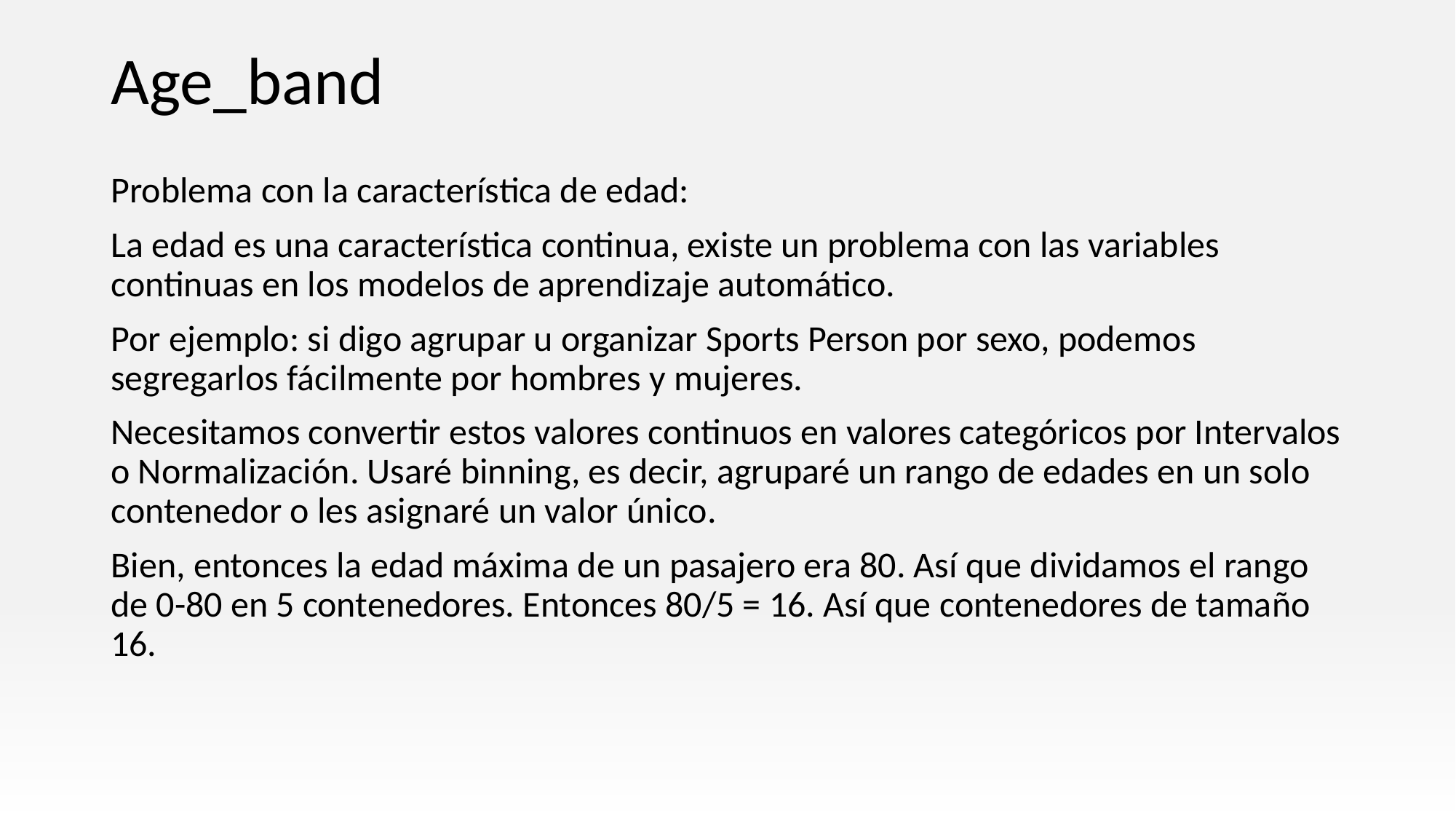

# Age_band
Problema con la característica de edad:
La edad es una característica continua, existe un problema con las variables continuas en los modelos de aprendizaje automático.
Por ejemplo: si digo agrupar u organizar Sports Person por sexo, podemos segregarlos fácilmente por hombres y mujeres.
Necesitamos convertir estos valores continuos en valores categóricos por Intervalos o Normalización. Usaré binning, es decir, agruparé un rango de edades en un solo contenedor o les asignaré un valor único.
Bien, entonces la edad máxima de un pasajero era 80. Así que dividamos el rango de 0-80 en 5 contenedores. Entonces 80/5 = 16. Así que contenedores de tamaño 16.